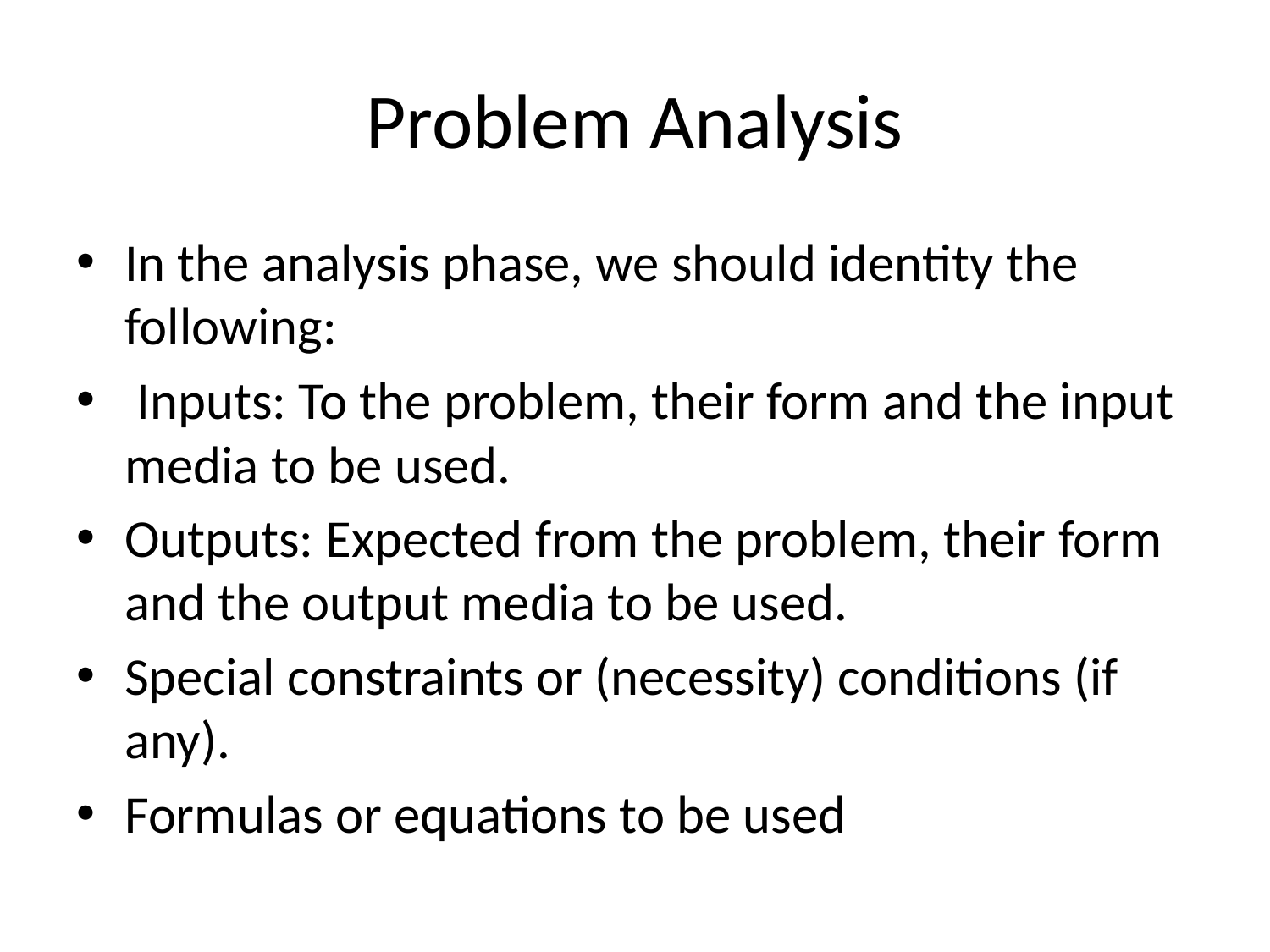

# Problem Analysis
In the analysis phase, we should identity the following:
 Inputs: To the problem, their form and the input media to be used.
Outputs: Expected from the problem, their form and the output media to be used.
Special constraints or (necessity) conditions (if any).
Formulas or equations to be used